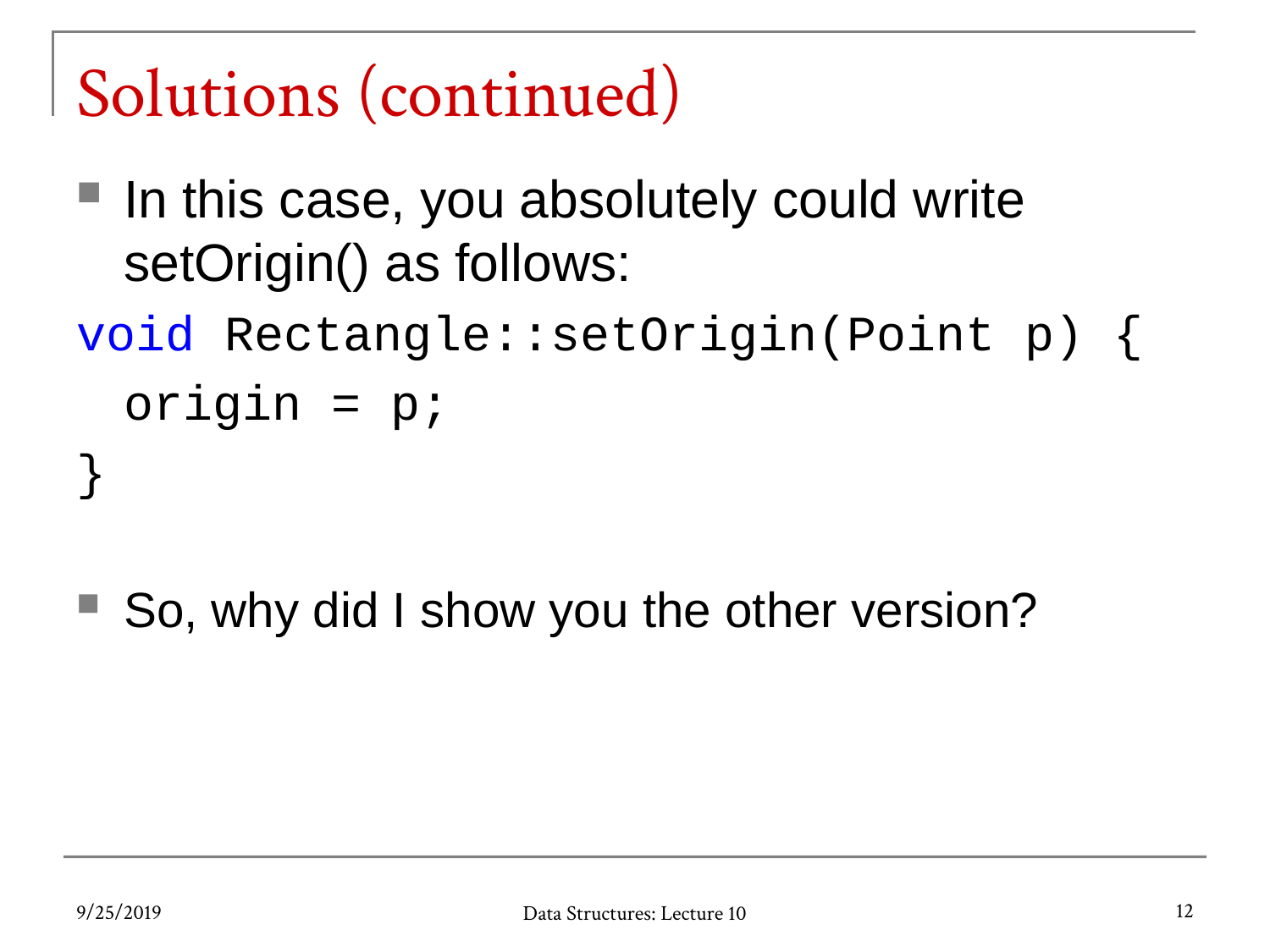

# Solutions (continued)
In this case, you absolutely could write setOrigin() as follows:
void Rectangle::setOrigin(Point p) {
	origin = p;
}

So, why did I show you the other version?

9/25/2019
12
Data Structures: Lecture 10